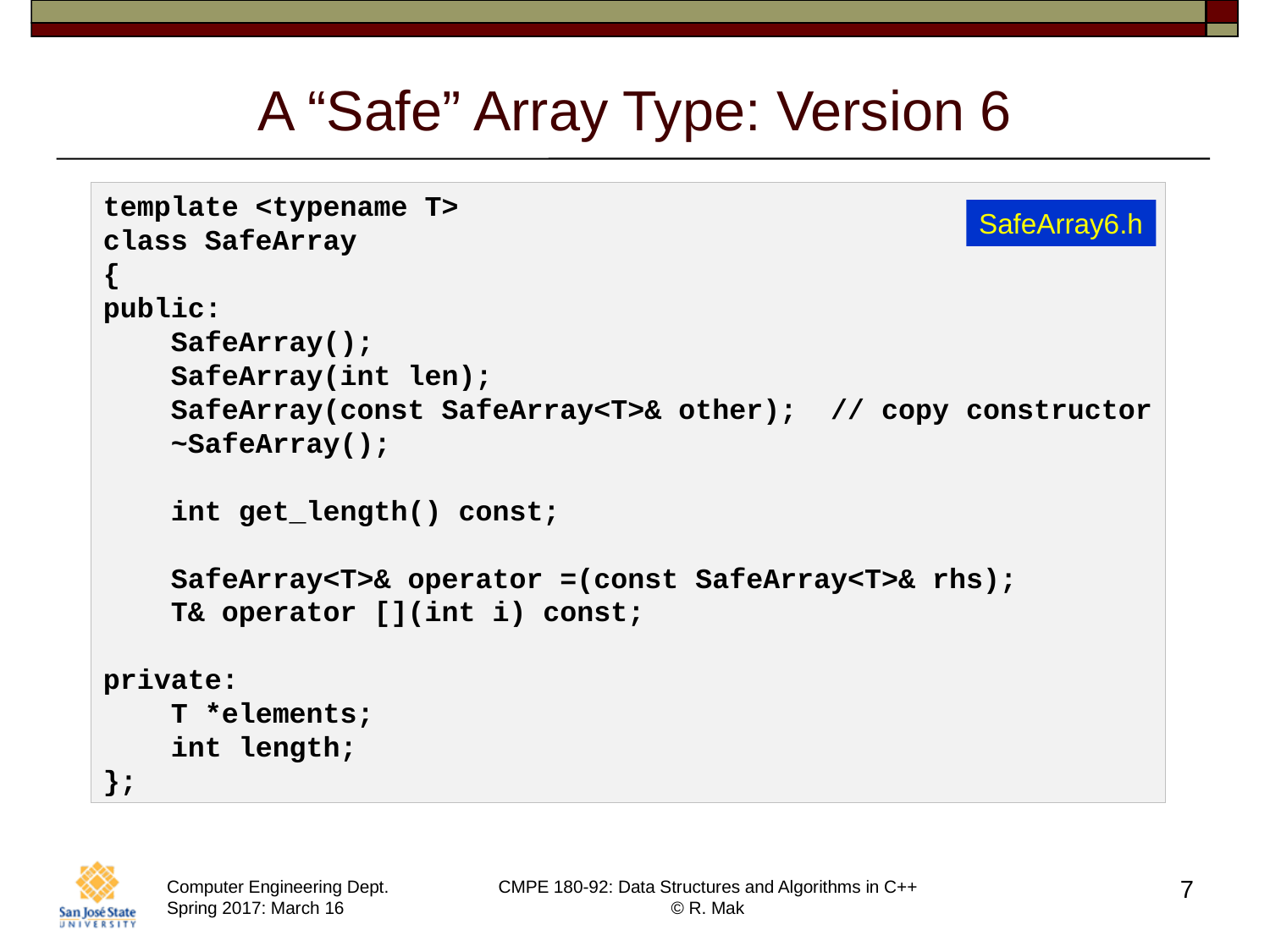

# A “Safe” Array Type: Version 6
template <typename T>
class SafeArray
{
public:
    SafeArray();
    SafeArray(int len);
    SafeArray(const SafeArray<T>& other);  // copy constructor
    ~SafeArray();

    int get_length() const;

    SafeArray<T>& operator =(const SafeArray<T>& rhs);
    T& operator [](int i) const;

private:
    T *elements;
    int length;
};
SafeArray6.h
7